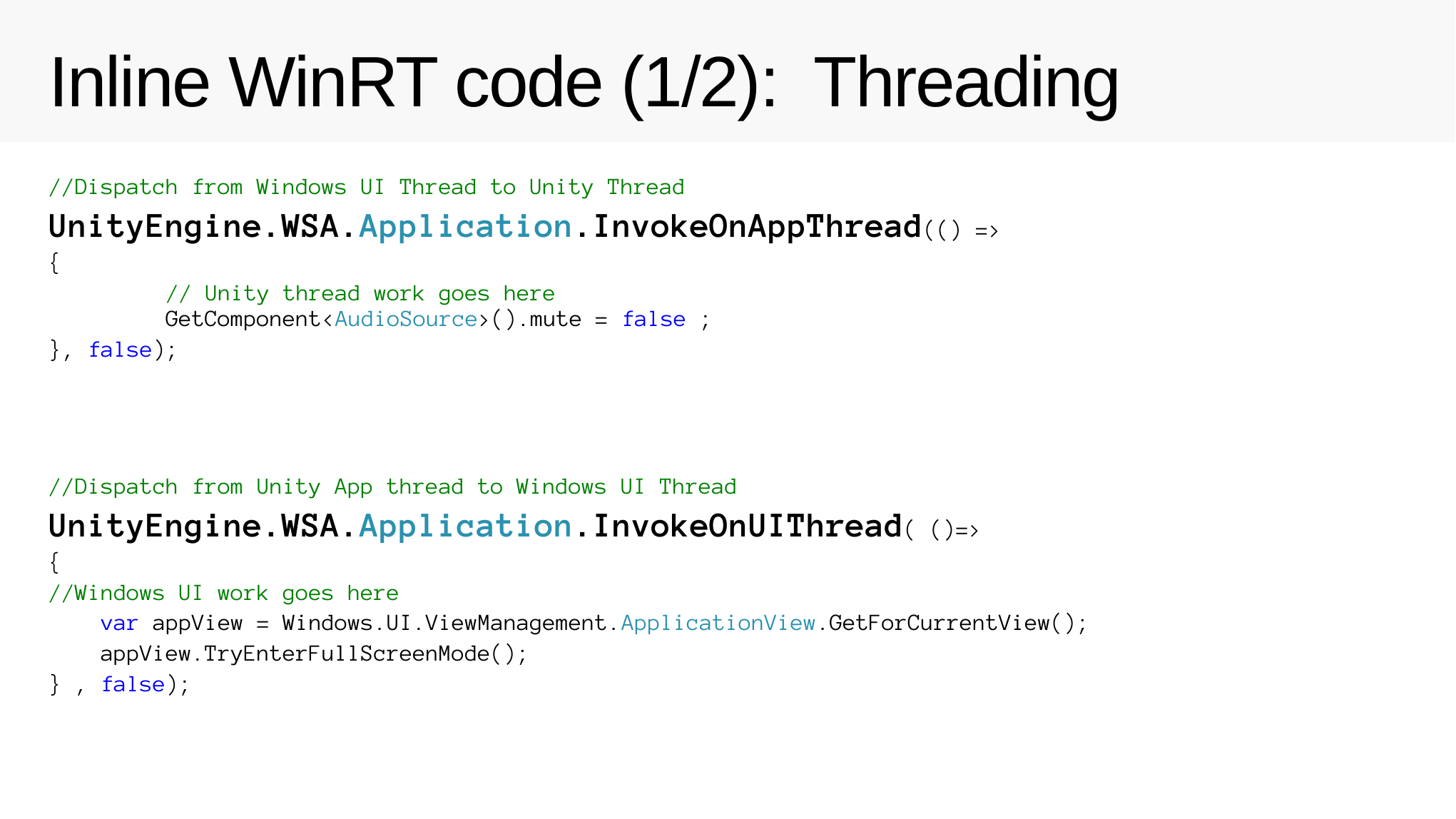

# Inline WinRT code (1/2):  Threading

//Dispatch from Windows UI Thread to Unity Thread
UnityEngine.WSA.Application.InvokeOnAppThread(() =>
{
         // Unity thread work goes here
         GetComponent<AudioSource>().mute = false ;
}, false);
//Dispatch from Unity App thread to Windows UI Thread
UnityEngine.WSA.Application.InvokeOnUIThread( ()=>
{
//Windows UI work goes here
    var appView = Windows.UI.ViewManagement.ApplicationView.GetForCurrentView();
    appView.TryEnterFullScreenMode();
} , false);